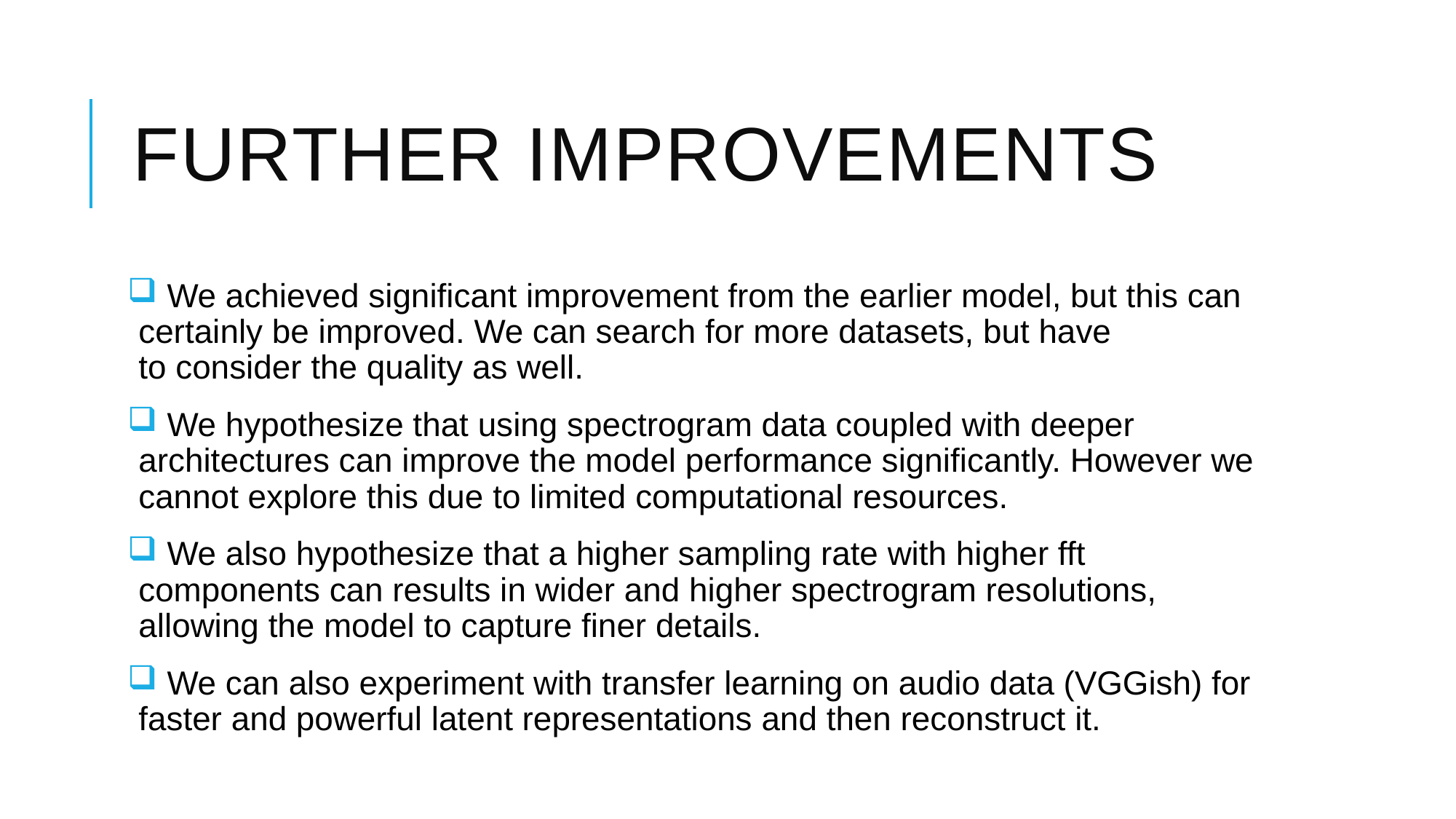

# Further improvements
 We achieved significant improvement from the earlier model, but this can certainly be improved. We can search for more datasets, but have to consider the quality as well.
 We hypothesize that using spectrogram data coupled with deeper architectures can improve the model performance significantly. However we cannot explore this due to limited computational resources.
 We also hypothesize that a higher sampling rate with higher fft components can results in wider and higher spectrogram resolutions, allowing the model to capture finer details.
 We can also experiment with transfer learning on audio data (VGGish) for faster and powerful latent representations and then reconstruct it.